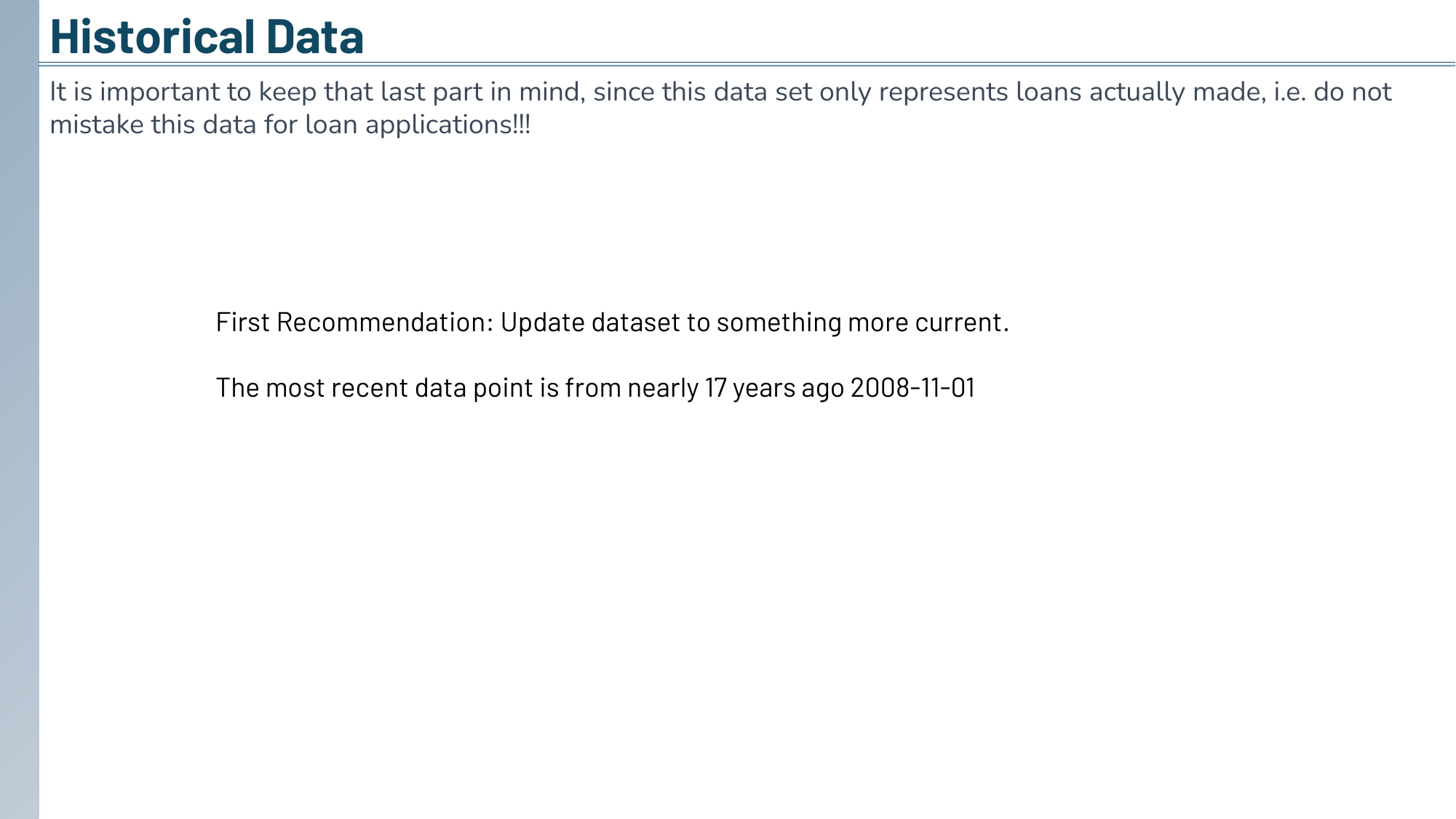

Historical Data
It is important to keep that last part in mind, since this data set only represents loans actually made, i.e. do not mistake this data for loan applications!!!
First Recommendation: Update dataset to something more current.

The most recent data point is from nearly 17 years ago 2008-11-01